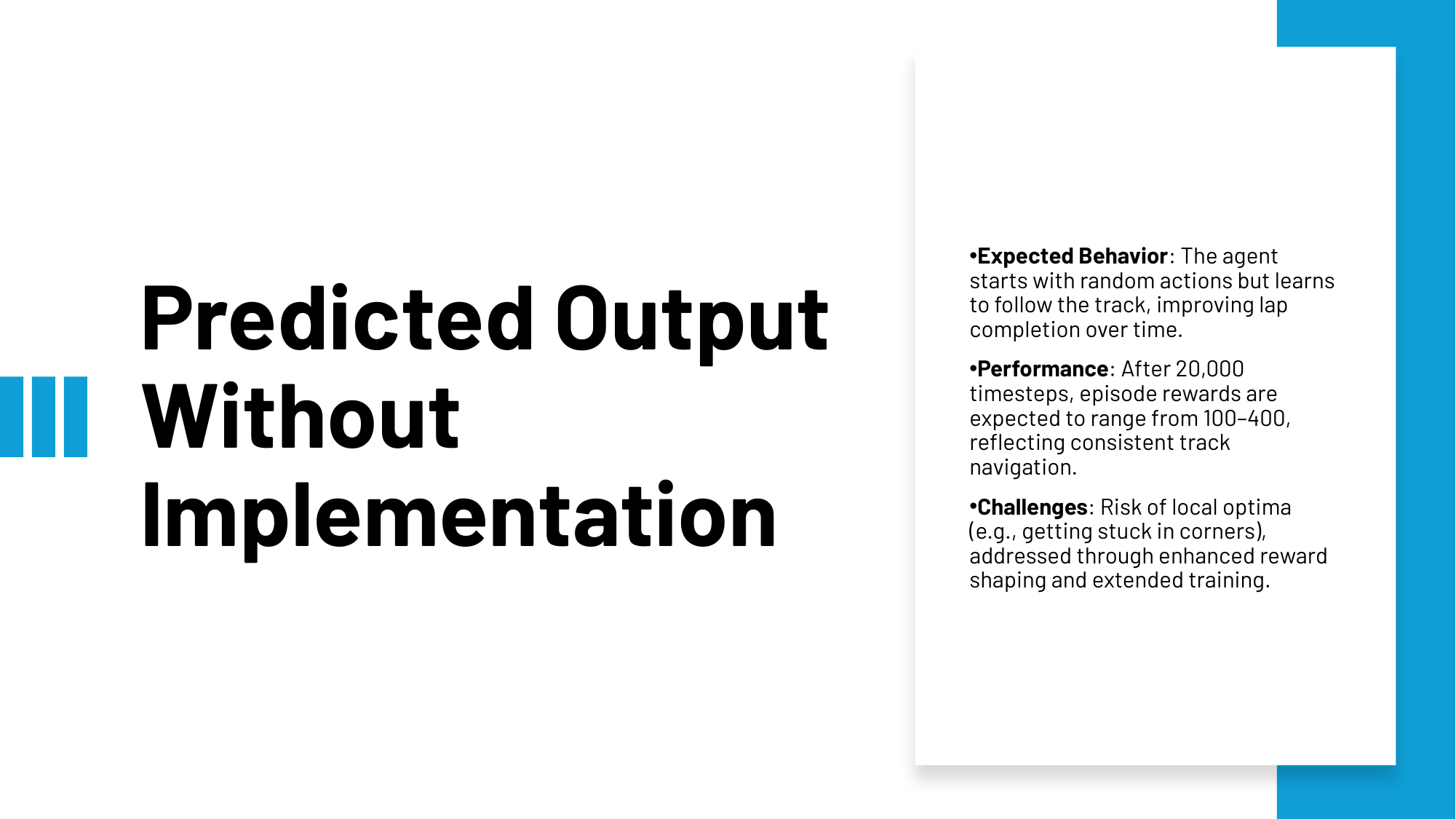

# Predicted Output Without Implementation
Expected Behavior: The agent starts with random actions but learns to follow the track, improving lap completion over time.
Performance: After 20,000 timesteps, episode rewards are expected to range from 100–400, reflecting consistent track navigation.
Challenges: Risk of local optima (e.g., getting stuck in corners), addressed through enhanced reward shaping and extended training.